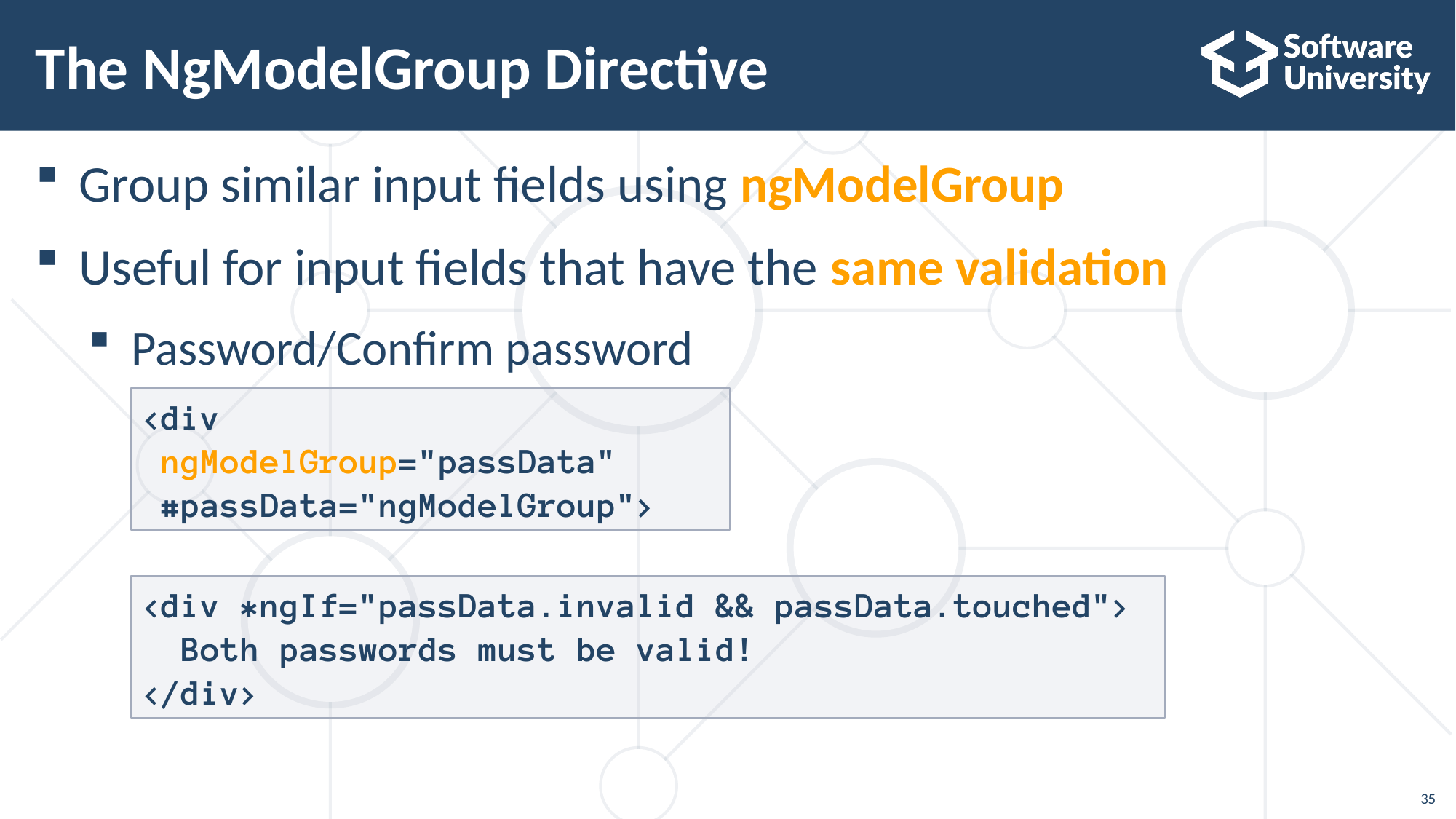

# The NgModelGroup Directive
Group similar input fields using ngModelGroup
Useful for input fields that have the same validation
Password/Confirm password
<div
 ngModelGroup="passData"
 #passData="ngModelGroup">
<div *ngIf="passData.invalid && passData.touched">
  Both passwords must be valid!
</div>
35